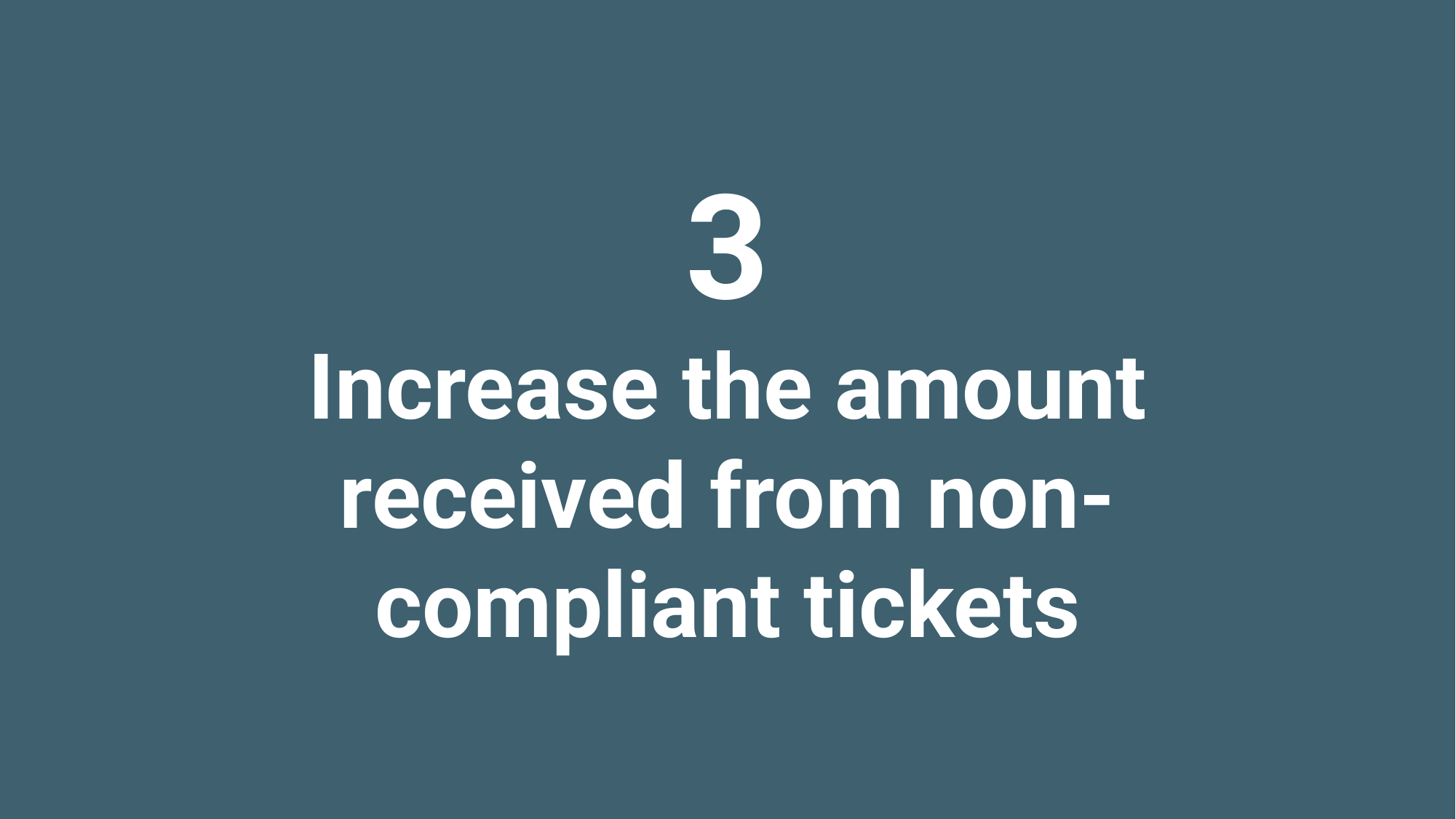

3
Increase the amount received from non-compliant tickets